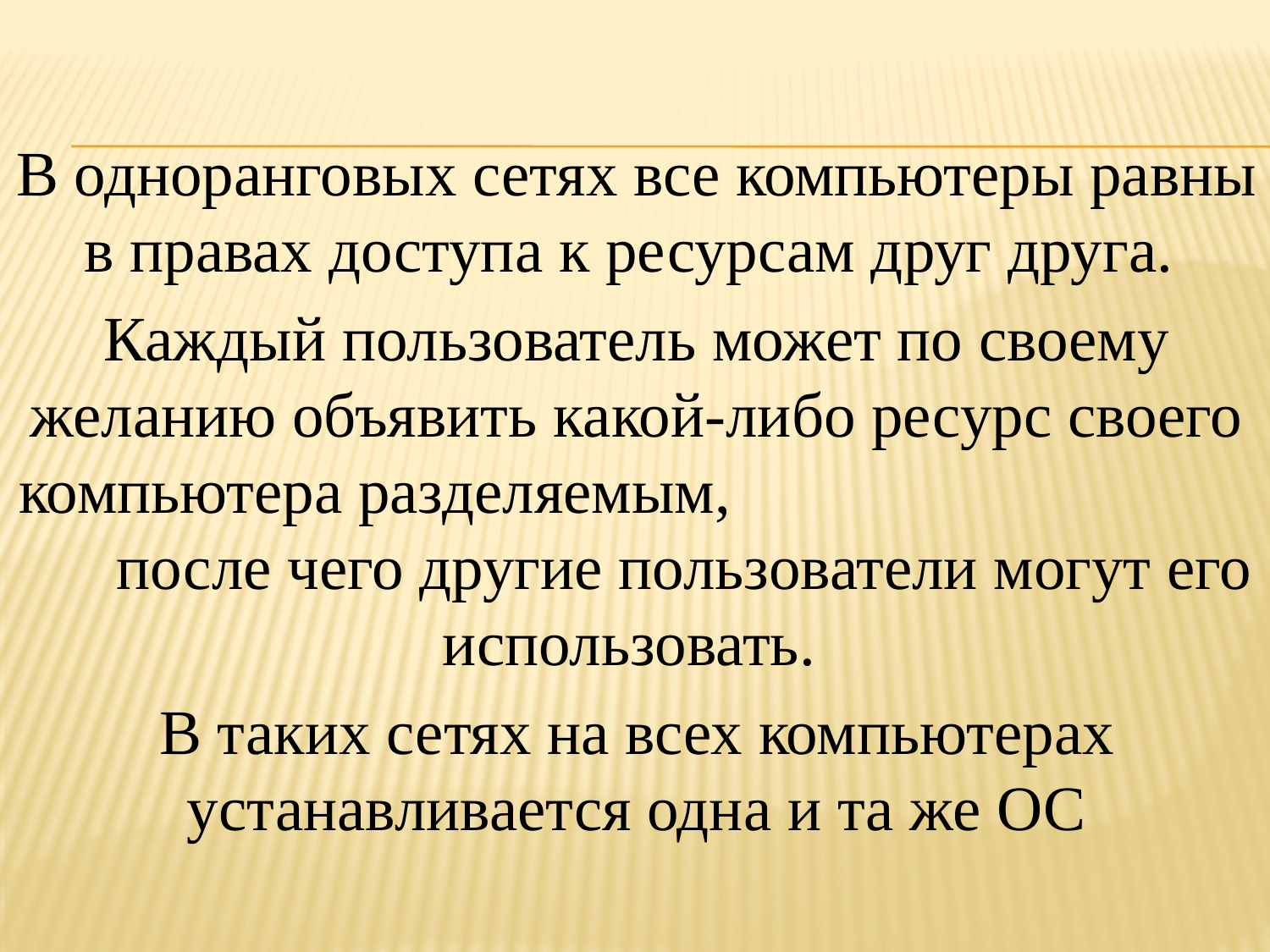

В одноранговых сетях все компьютеры равны в правах доступа к ресурсам друг друга.
Каждый пользователь может по своему желанию объявить какой-либо ресурс своего компьютера разделяемым,                                        после чего другие пользователи могут его использовать.
В таких сетях на всех компьютерах устанавливается одна и та же ОС